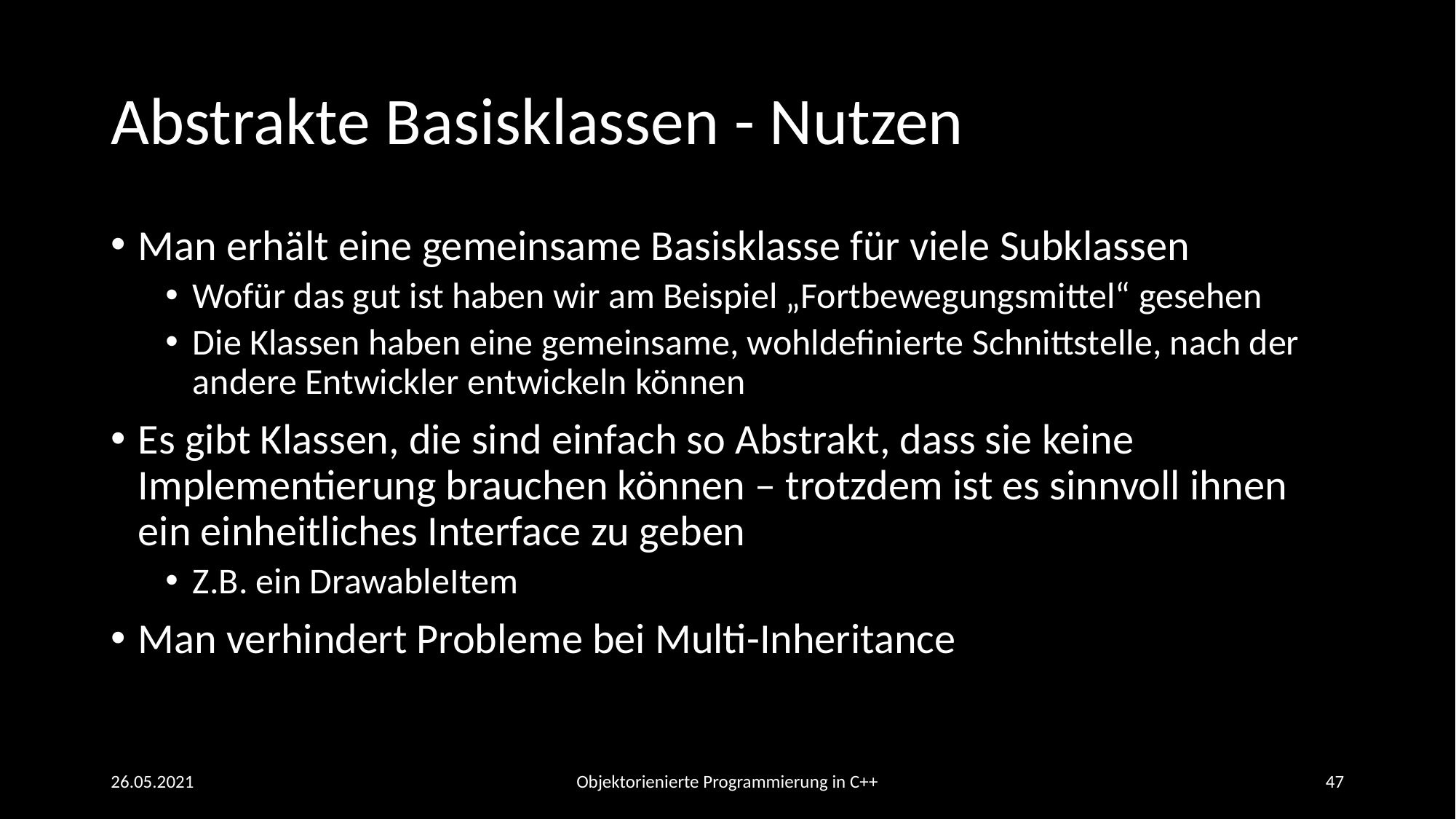

# Abstrakte Basisklassen - Nutzen
Man erhält eine gemeinsame Basisklasse für viele Subklassen
Wofür das gut ist haben wir am Beispiel „Fortbewegungsmittel“ gesehen
Die Klassen haben eine gemeinsame, wohldefinierte Schnittstelle, nach der andere Entwickler entwickeln können
Es gibt Klassen, die sind einfach so Abstrakt, dass sie keine Implementierung brauchen können – trotzdem ist es sinnvoll ihnen ein einheitliches Interface zu geben
Z.B. ein DrawableItem
Man verhindert Probleme bei Multi-Inheritance

26.05.2021
Objektorienierte Programmierung in C++
47